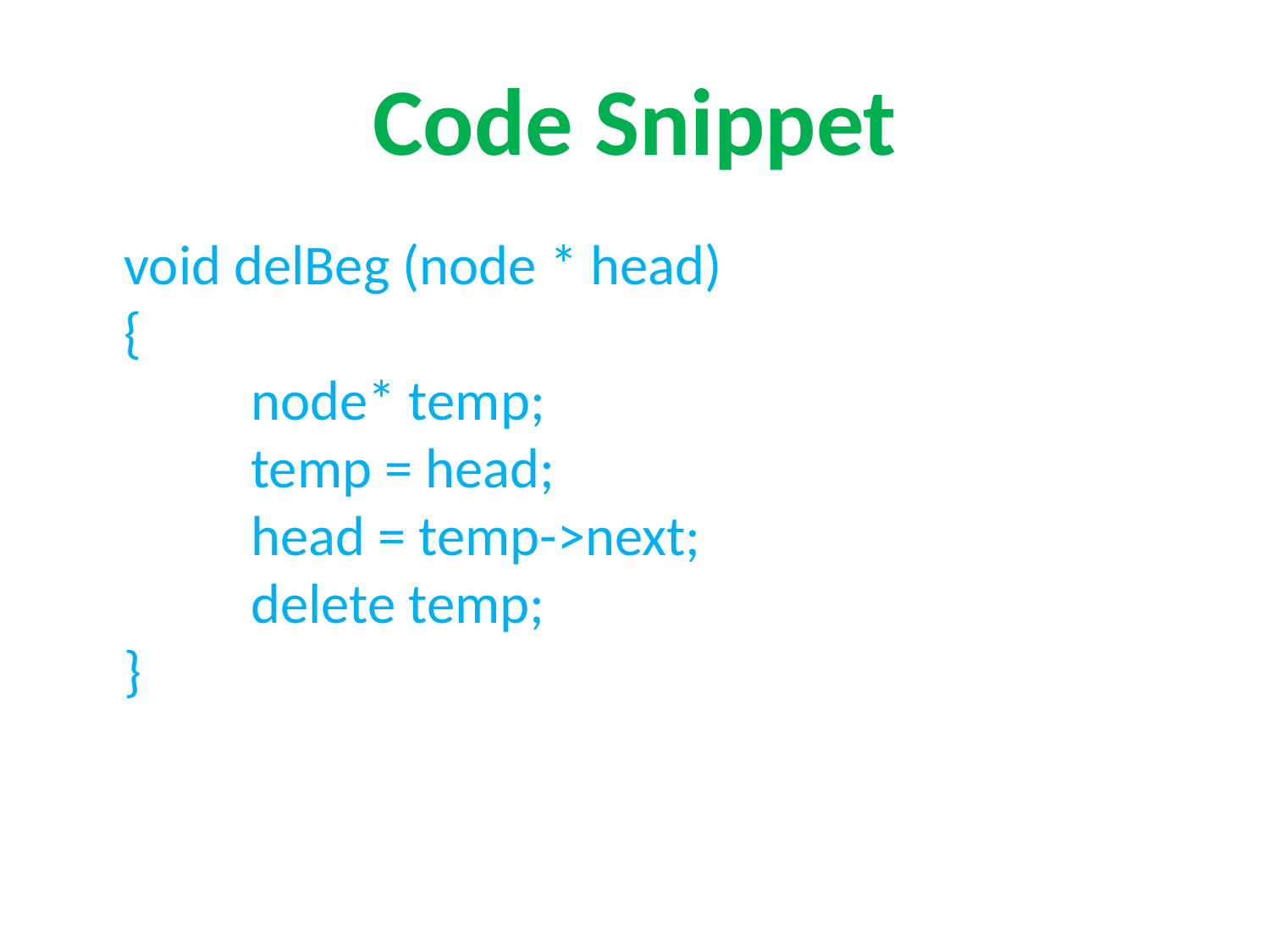

# Code Snippet
	void delBeg (node * head)
{
	node* temp;
	temp = head;
	head = temp->next;
	delete temp;
}